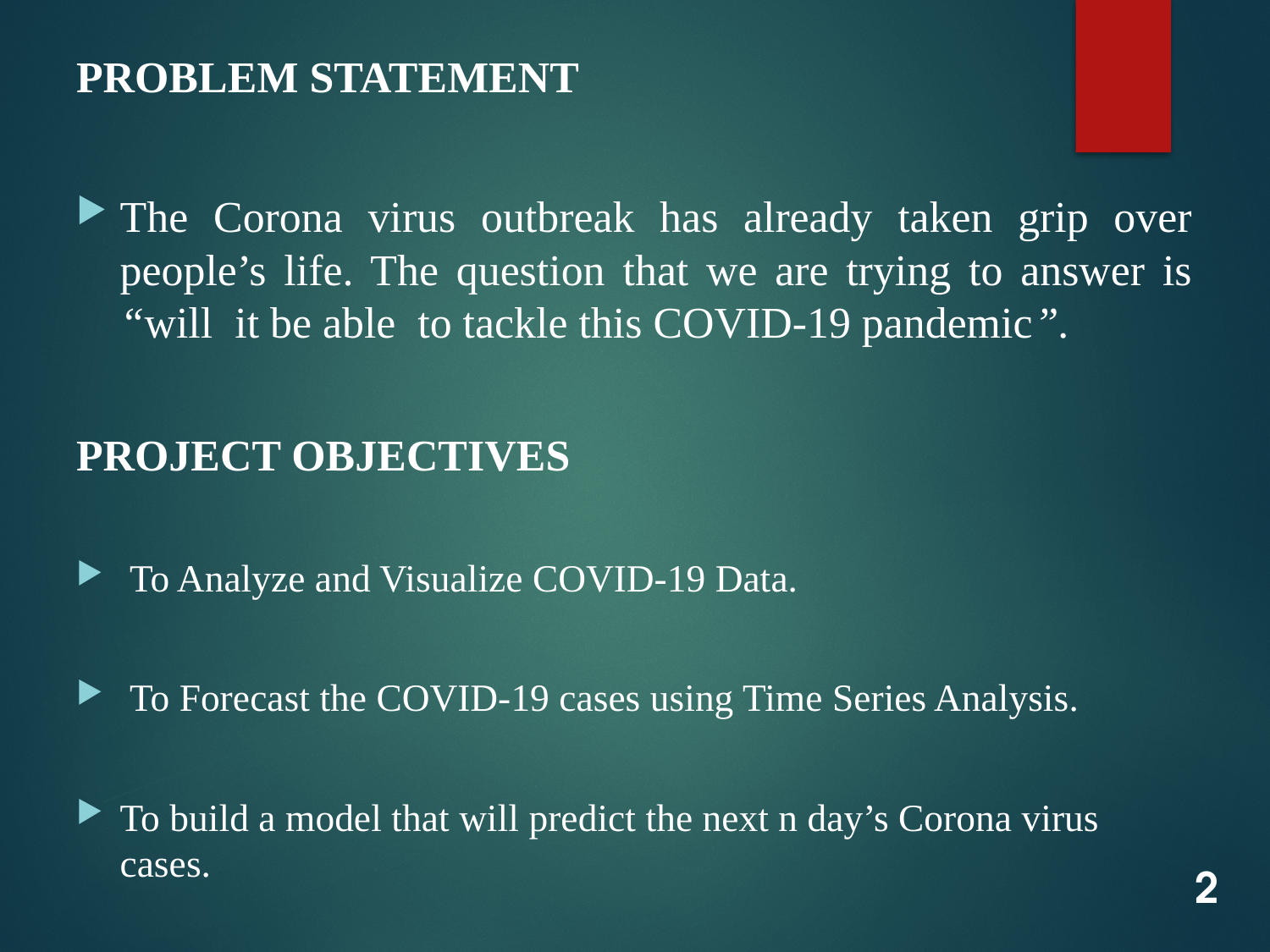

PROBLEM STATEMENT

The Corona virus outbreak has already taken grip over people’s life. The question that we are trying to answer is “will  it be able  to tackle this COVID-19 pandemic”.

PROJECT OBJECTIVES

 To Analyze and Visualize COVID-19 Data.

 To Forecast the COVID-19 cases using Time Series Analysis.

To build a model that will predict the next n day’s Corona virus cases.

2